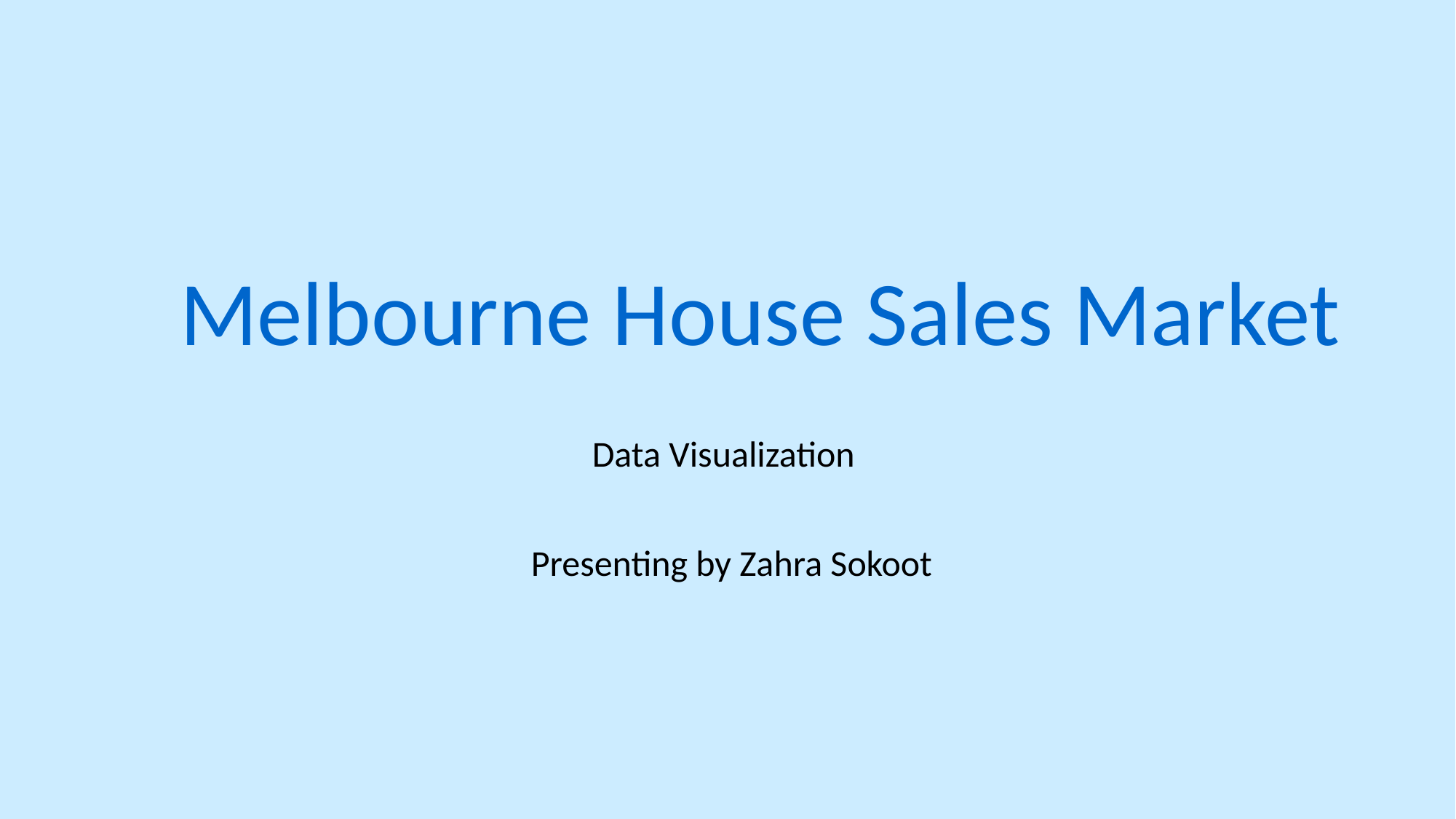

# Melbourne House Sales Market
Data Visualization

 Presenting by Zahra Sokoot